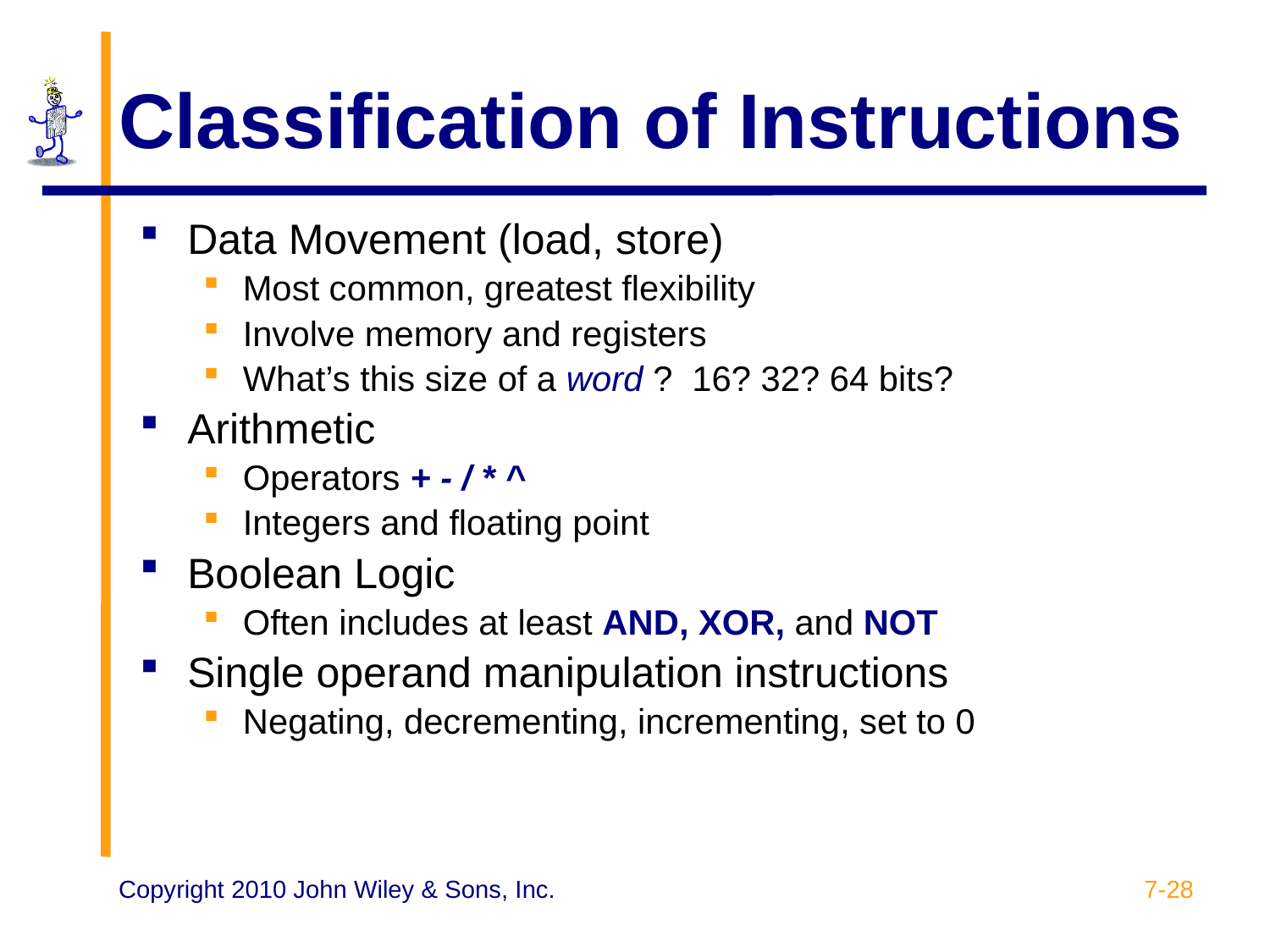

# Classification of Instructions
Data Movement (load, store)
Most common, greatest flexibility
Involve memory and registers
What’s this size of a word ?  16? 32? 64 bits?
Arithmetic
Operators + - / * ^
Integers and floating point
Boolean Logic
Often includes at least AND, XOR, and NOT
Single operand manipulation instructions
Negating, decrementing, incrementing, set to 0
7-28
Copyright 2010 John Wiley & Sons, Inc.